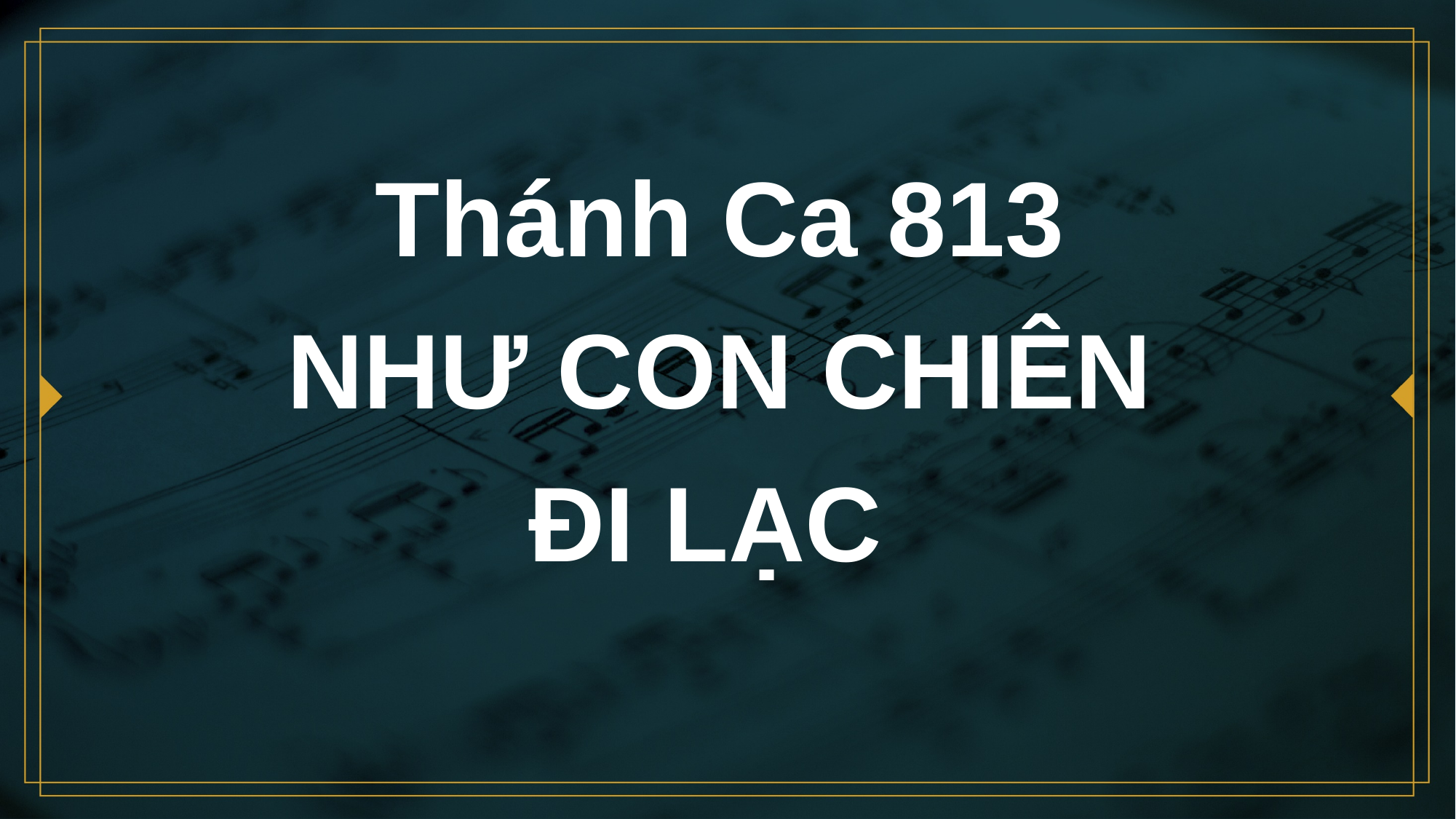

# Thánh Ca 813 NHƯ CON CHIÊN ĐI LẠC